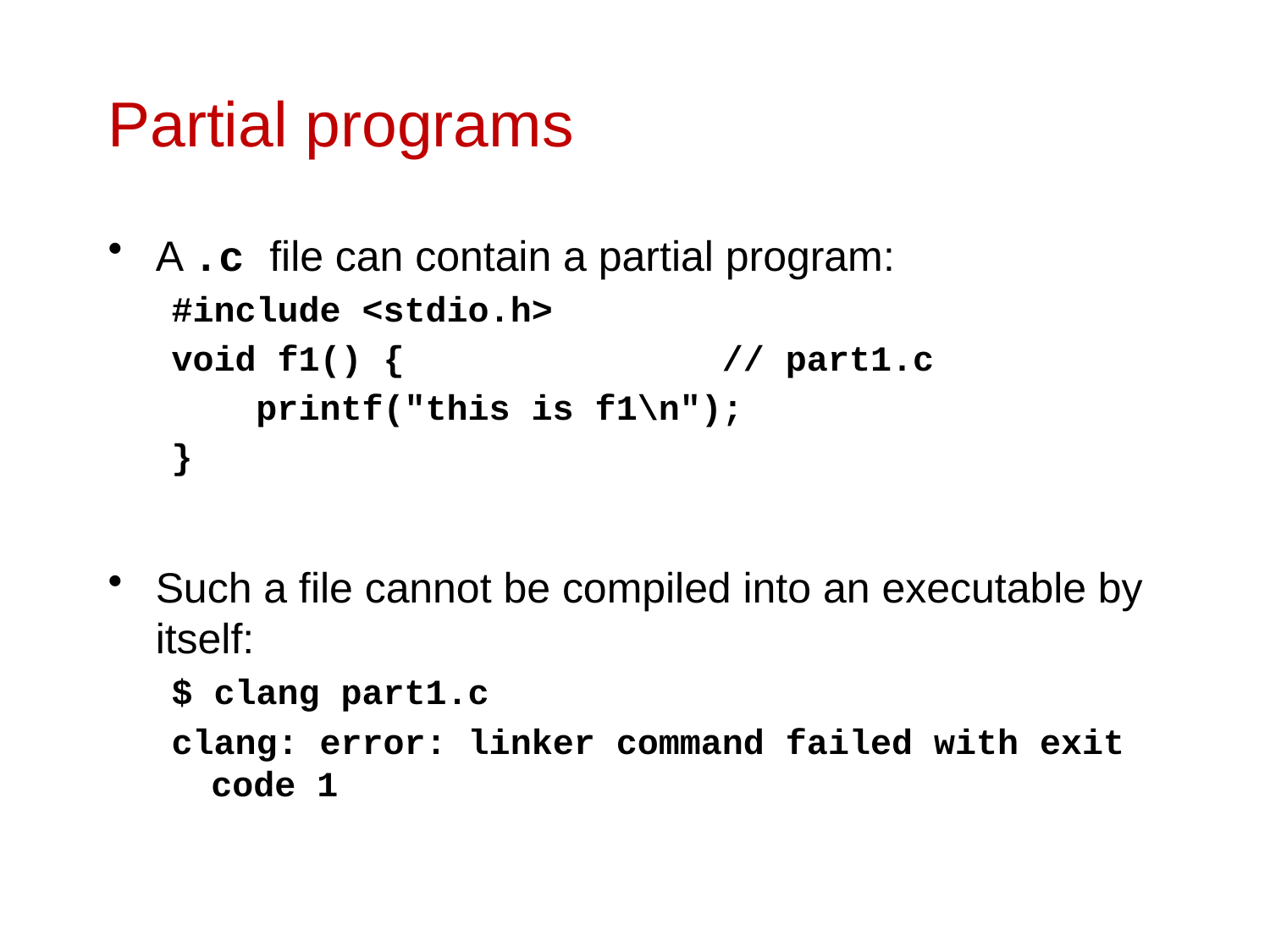

# Partial programs
A .c file can contain a partial program:
#include <stdio.h>
void f1() {               // part1.c
    printf("this is f1\n");
}

Such a file cannot be compiled into an executable by itself:
$ clang part1.c
clang: error: linker command failed with exit code 1